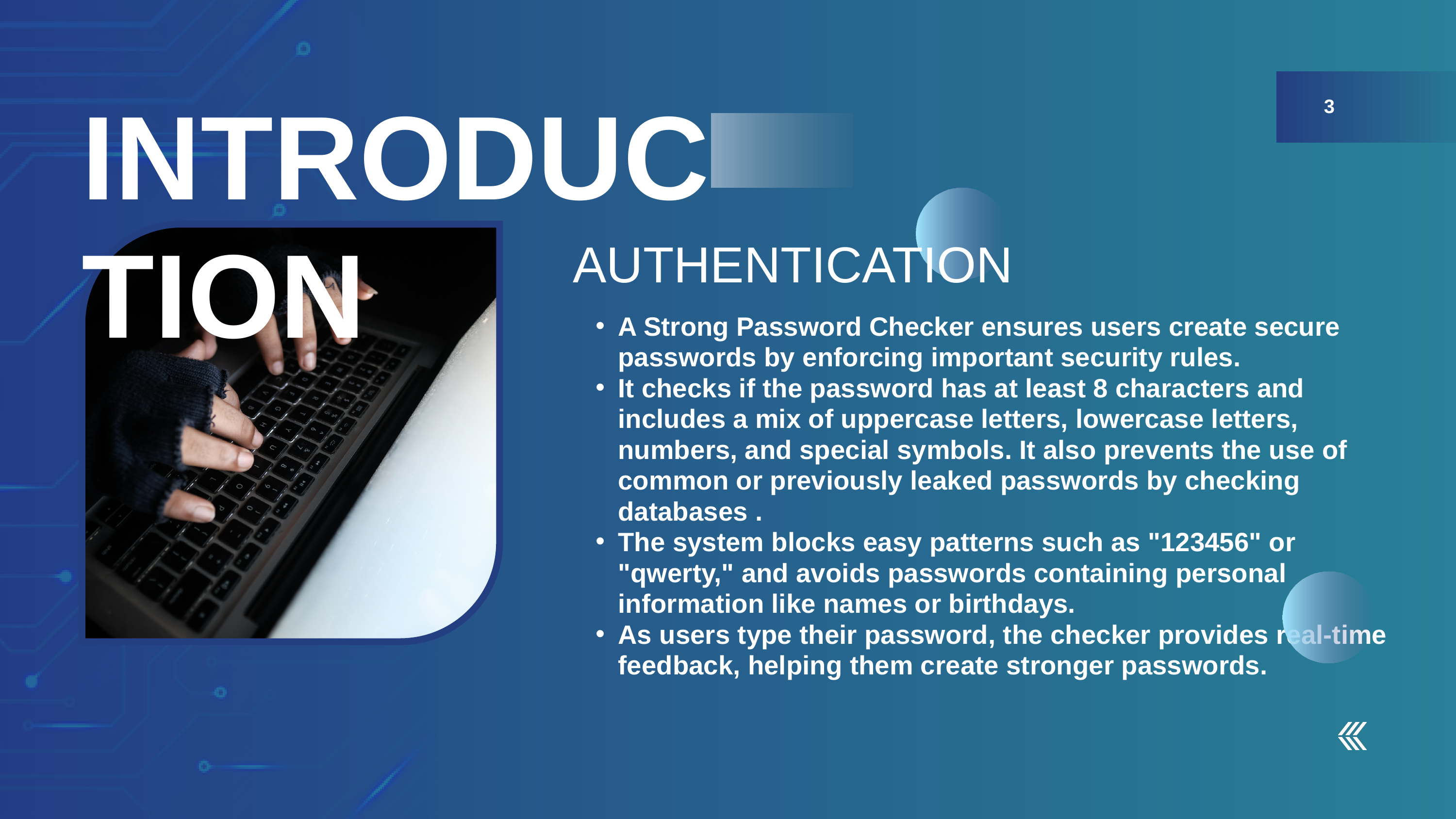

INTRODUCTION
3

AUTHENTICATION
A Strong Password Checker ensures users create secure passwords by enforcing important security rules.
It checks if the password has at least 8 characters and includes a mix of uppercase letters, lowercase letters, numbers, and special symbols. It also prevents the use of common or previously leaked passwords by checking databases .
The system blocks easy patterns such as "123456" or "qwerty," and avoids passwords containing personal information like names or birthdays.
As users type their password, the checker provides real-time feedback, helping them create stronger passwords.